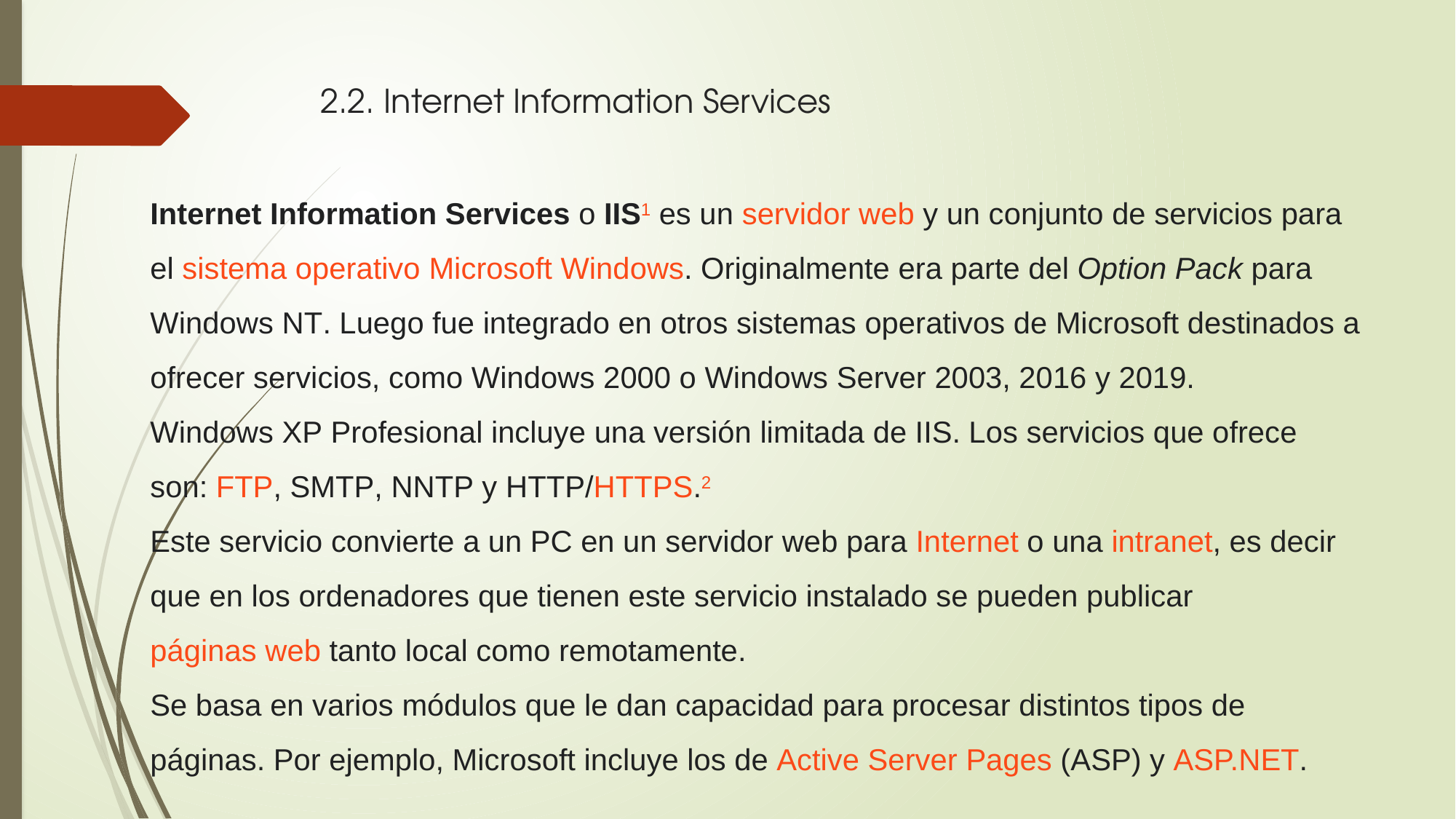

# 2.2. Internet Information Services
Internet Information Services o IIS1​ es un servidor web y un conjunto de servicios para el sistema operativo Microsoft Windows. Originalmente era parte del Option Pack para Windows NT. Luego fue integrado en otros sistemas operativos de Microsoft destinados a ofrecer servicios, como Windows 2000 o Windows Server 2003, 2016 y 2019. Windows XP Profesional incluye una versión limitada de IIS. Los servicios que ofrece son: FTP, SMTP, NNTP y HTTP/HTTPS.2​
Este servicio convierte a un PC en un servidor web para Internet o una intranet, es decir que en los ordenadores que tienen este servicio instalado se pueden publicar páginas web tanto local como remotamente.
Se basa en varios módulos que le dan capacidad para procesar distintos tipos de páginas. Por ejemplo, Microsoft incluye los de Active Server Pages (ASP) y ASP.NET.